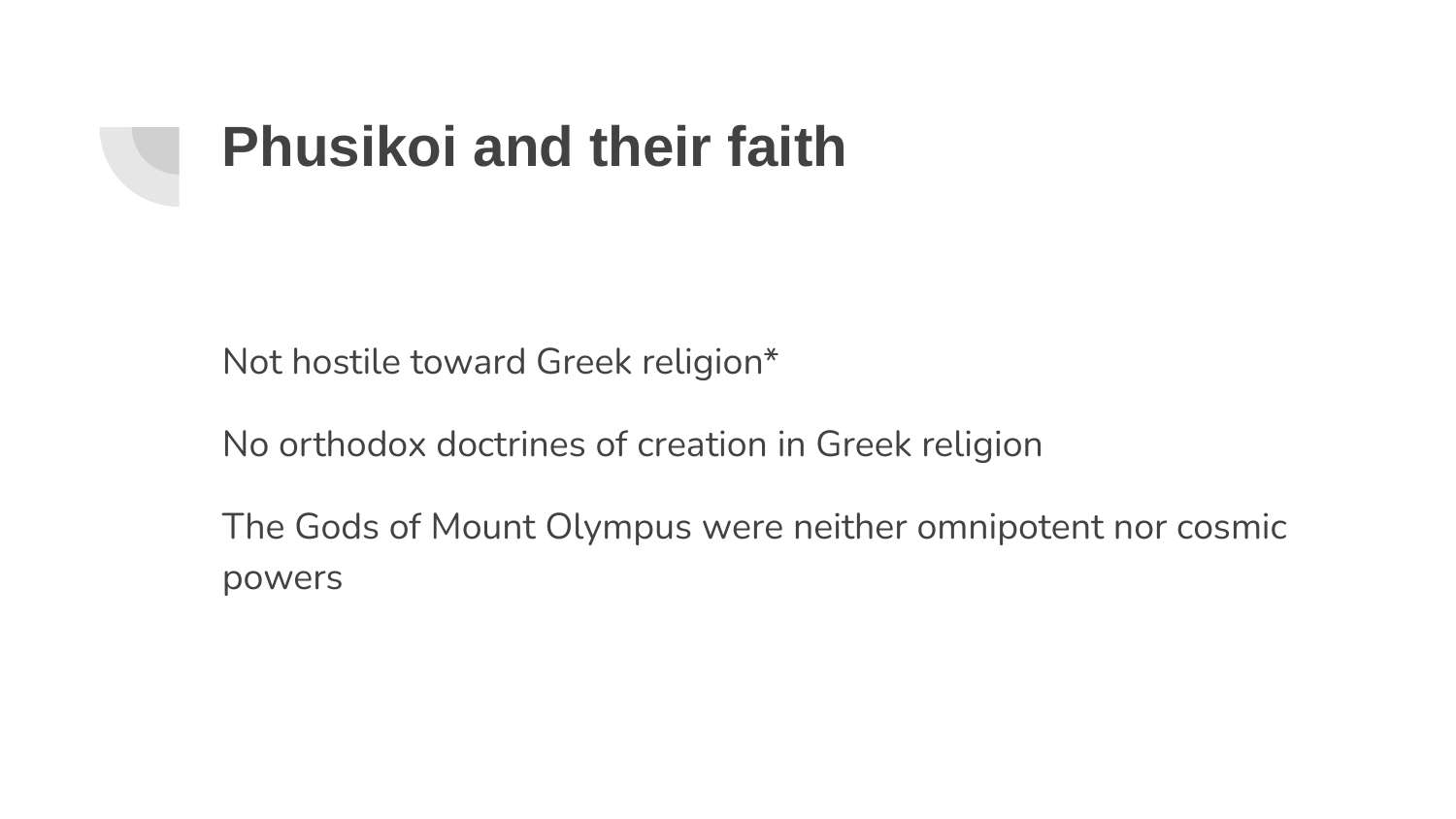

# Phusikoi and their faith
Not hostile toward Greek religion*
No orthodox doctrines of creation in Greek religion
The Gods of Mount Olympus were neither omnipotent nor cosmic powers